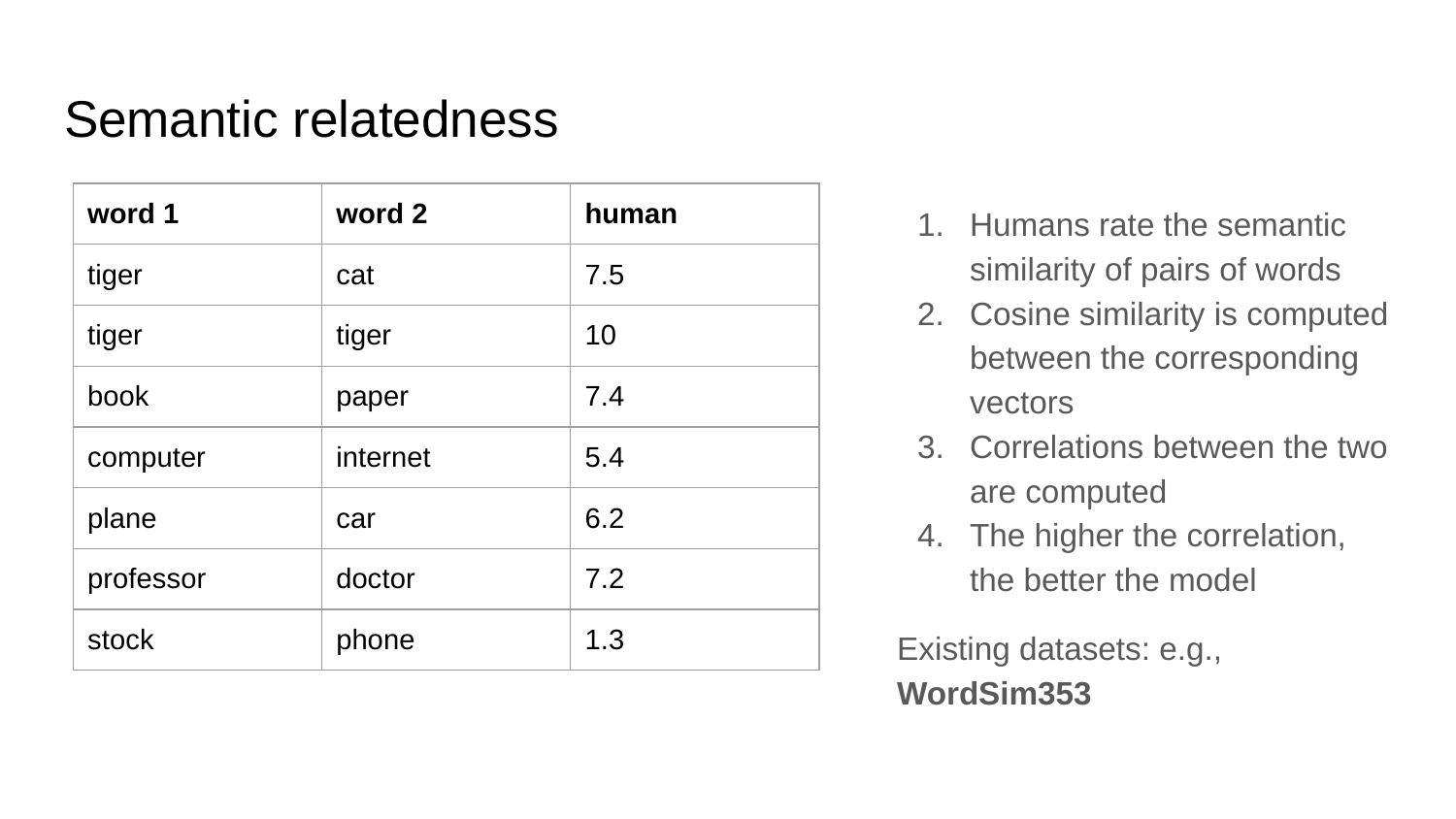

# Semantic relatedness
| word 1 | word 2 | human |
| --- | --- | --- |
| tiger | cat | 7.5 |
| tiger | tiger | 10 |
| book | paper | 7.4 |
| computer | internet | 5.4 |
| plane | car | 6.2 |
| professor | doctor | 7.2 |
| stock | phone | 1.3 |
Humans rate the semantic similarity of pairs of words
Cosine similarity is computed between the corresponding vectors
Correlations between the two are computed
The higher the correlation, the better the model
Existing datasets: e.g., WordSim353